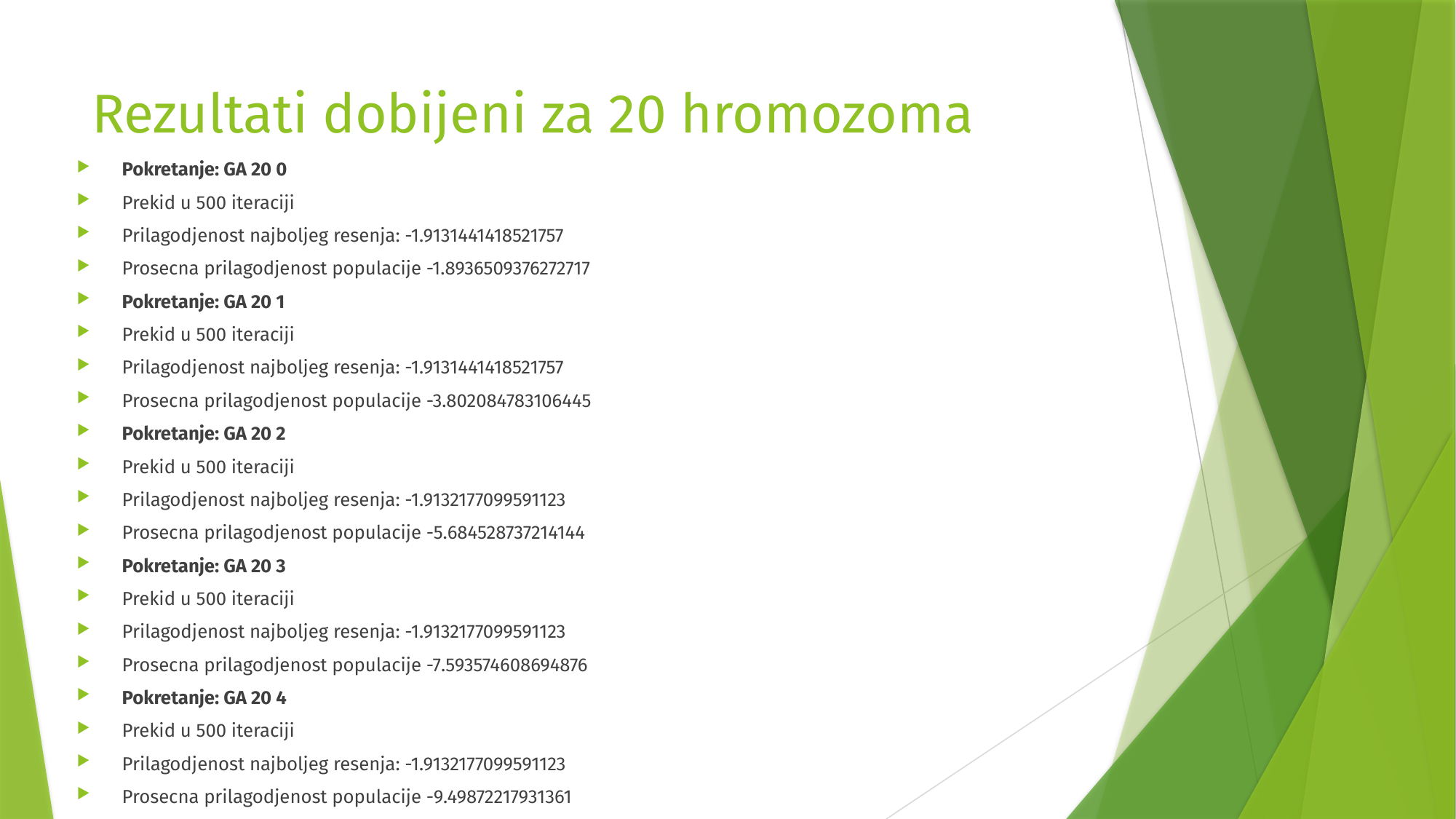

# Rezultati dobijeni za 20 hromozoma
Pokretanje: GA 20 0
Prekid u 500 iteraciji
Prilagodjenost najboljeg resenja: -1.9131441418521757
Prosecna prilagodjenost populacije -1.8936509376272717
Pokretanje: GA 20 1
Prekid u 500 iteraciji
Prilagodjenost najboljeg resenja: -1.9131441418521757
Prosecna prilagodjenost populacije -3.802084783106445
Pokretanje: GA 20 2
Prekid u 500 iteraciji
Prilagodjenost najboljeg resenja: -1.9132177099591123
Prosecna prilagodjenost populacije -5.684528737214144
Pokretanje: GA 20 3
Prekid u 500 iteraciji
Prilagodjenost najboljeg resenja: -1.9132177099591123
Prosecna prilagodjenost populacije -7.593574608694876
Pokretanje: GA 20 4
Prekid u 500 iteraciji
Prilagodjenost najboljeg resenja: -1.9132177099591123
Prosecna prilagodjenost populacije -9.49872217931361
Sastav najboljeg hromozoma: [-0.5465647717226412, -1.545124752743448]